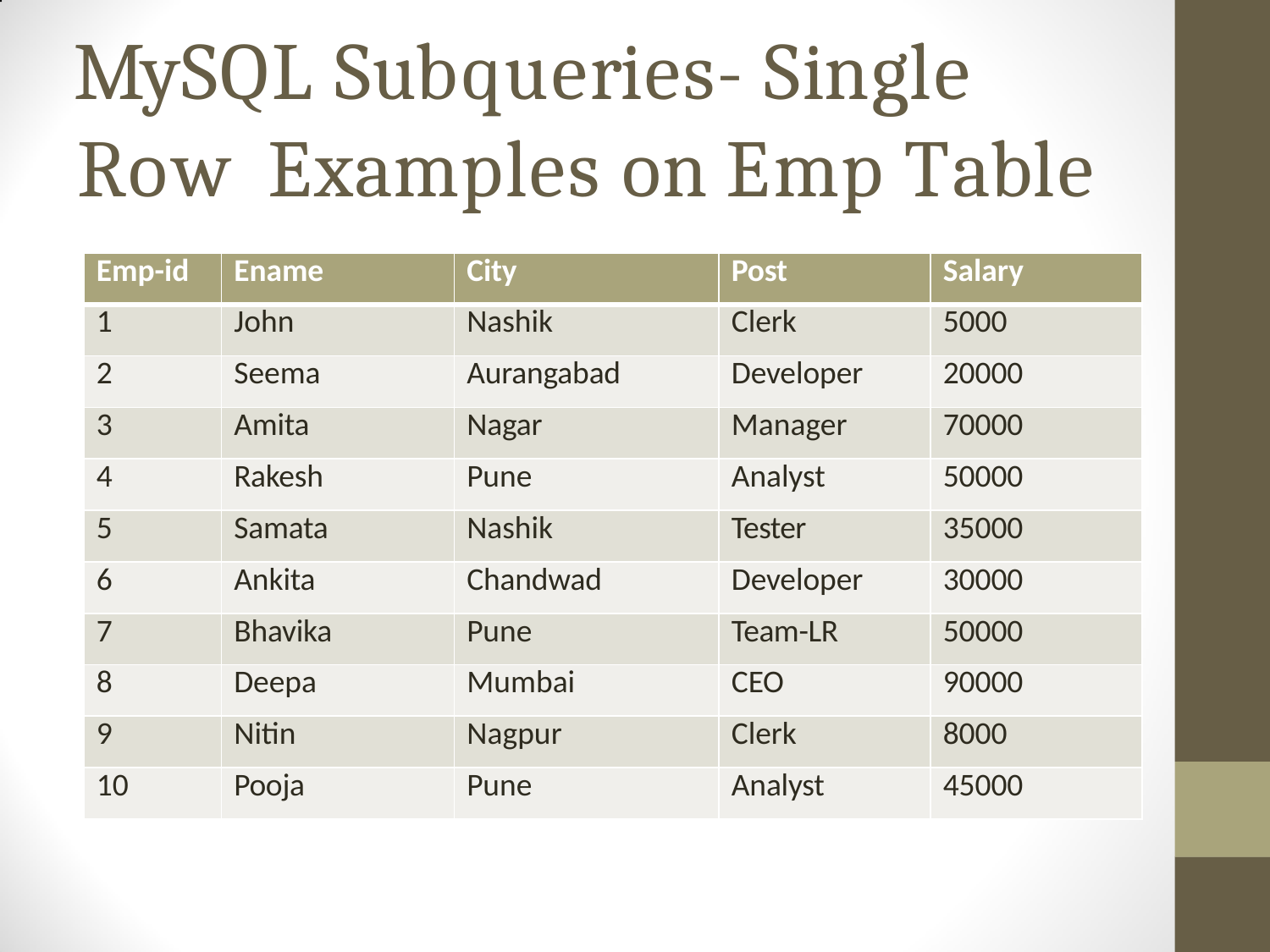

# MySQL Subqueries- Single Row  Examples on Emp Table
| Emp-id | Ename | City | Post | Salary |
| --- | --- | --- | --- | --- |
| 1 | John | Nashik | Clerk | 5000 |
| 2 | Seema | Aurangabad | Developer | 20000 |
| 3 | Amita | Nagar | Manager | 70000 |
| 4 | Rakesh | Pune | Analyst | 50000 |
| 5 | Samata | Nashik | Tester | 35000 |
| 6 | Ankita | Chandwad | Developer | 30000 |
| 7 | Bhavika | Pune | Team-LR | 50000 |
| 8 | Deepa | Mumbai | CEO | 90000 |
| 9 | Nitin | Nagpur | Clerk | 8000 |
| 10 | Pooja | Pune | Analyst | 45000 |